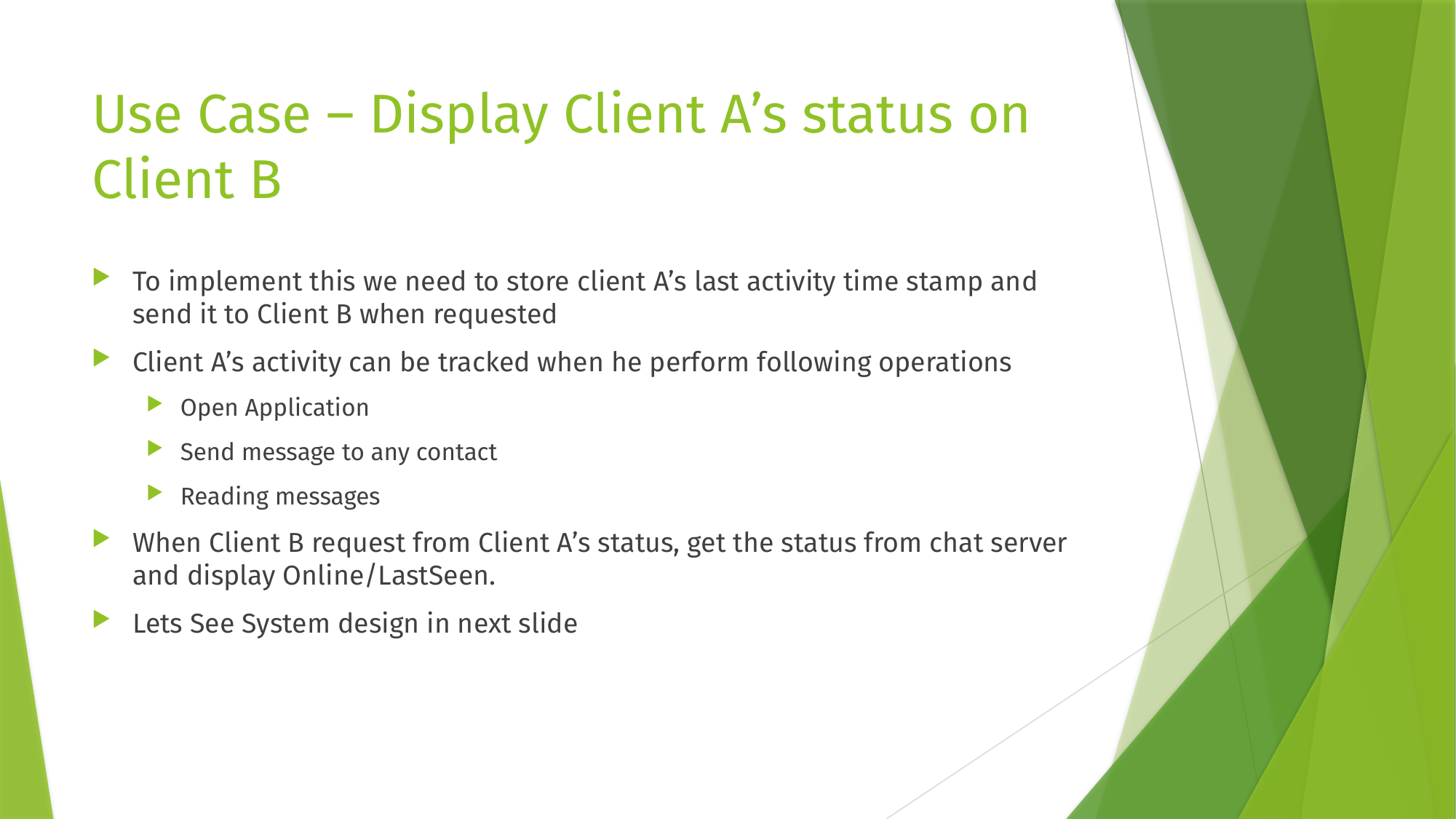

# Use Case – Display Client A’s status on Client B
To implement this we need to store client A’s last activity time stamp and send it to Client B when requested
Client A’s activity can be tracked when he perform following operations
Open Application
Send message to any contact
Reading messages
When Client B request from Client A’s status, get the status from chat server and display Online/LastSeen.
Lets See System design in next slide